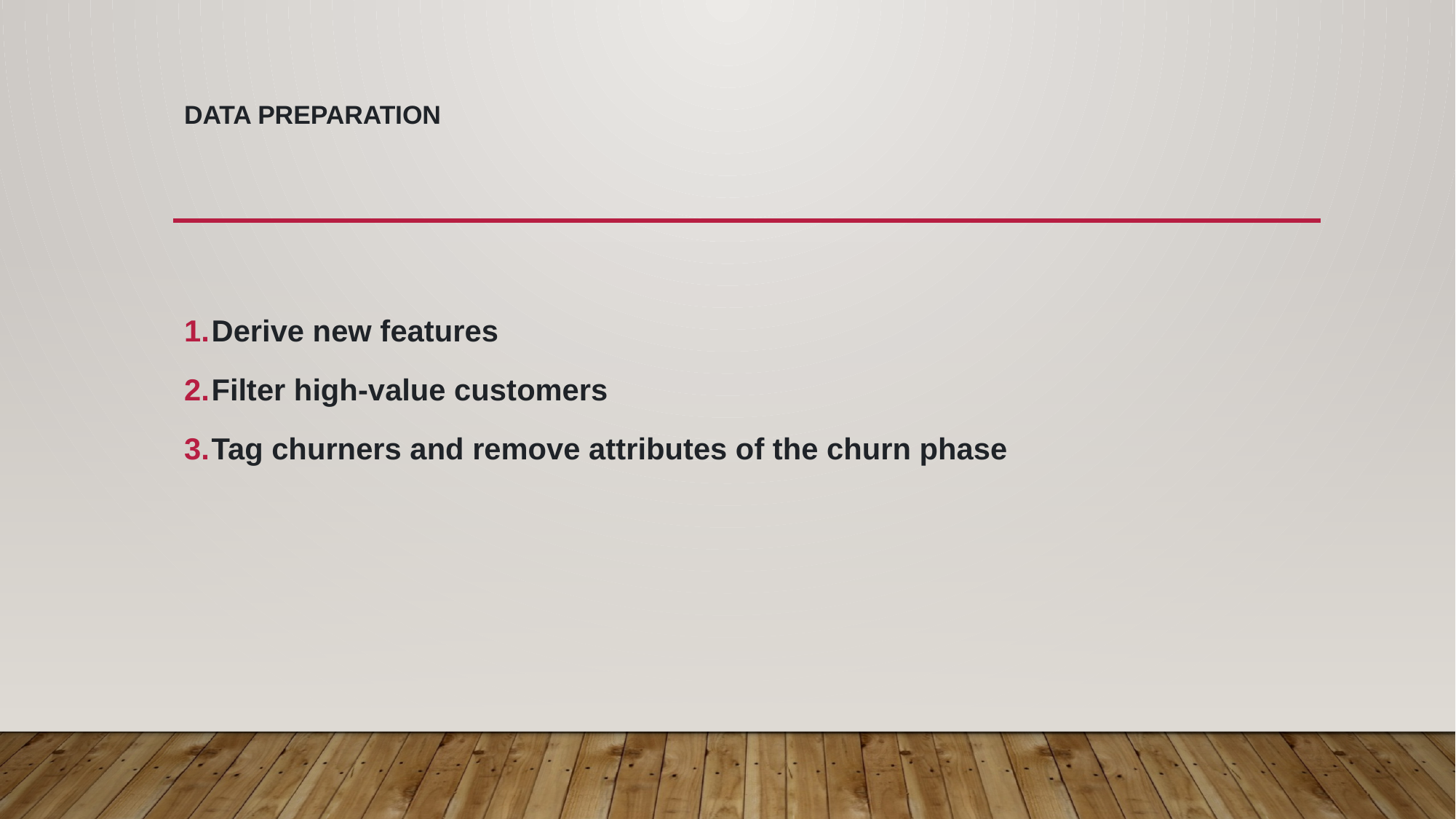

# Data Preparation
Derive new features
Filter high-value customers
Tag churners and remove attributes of the churn phase